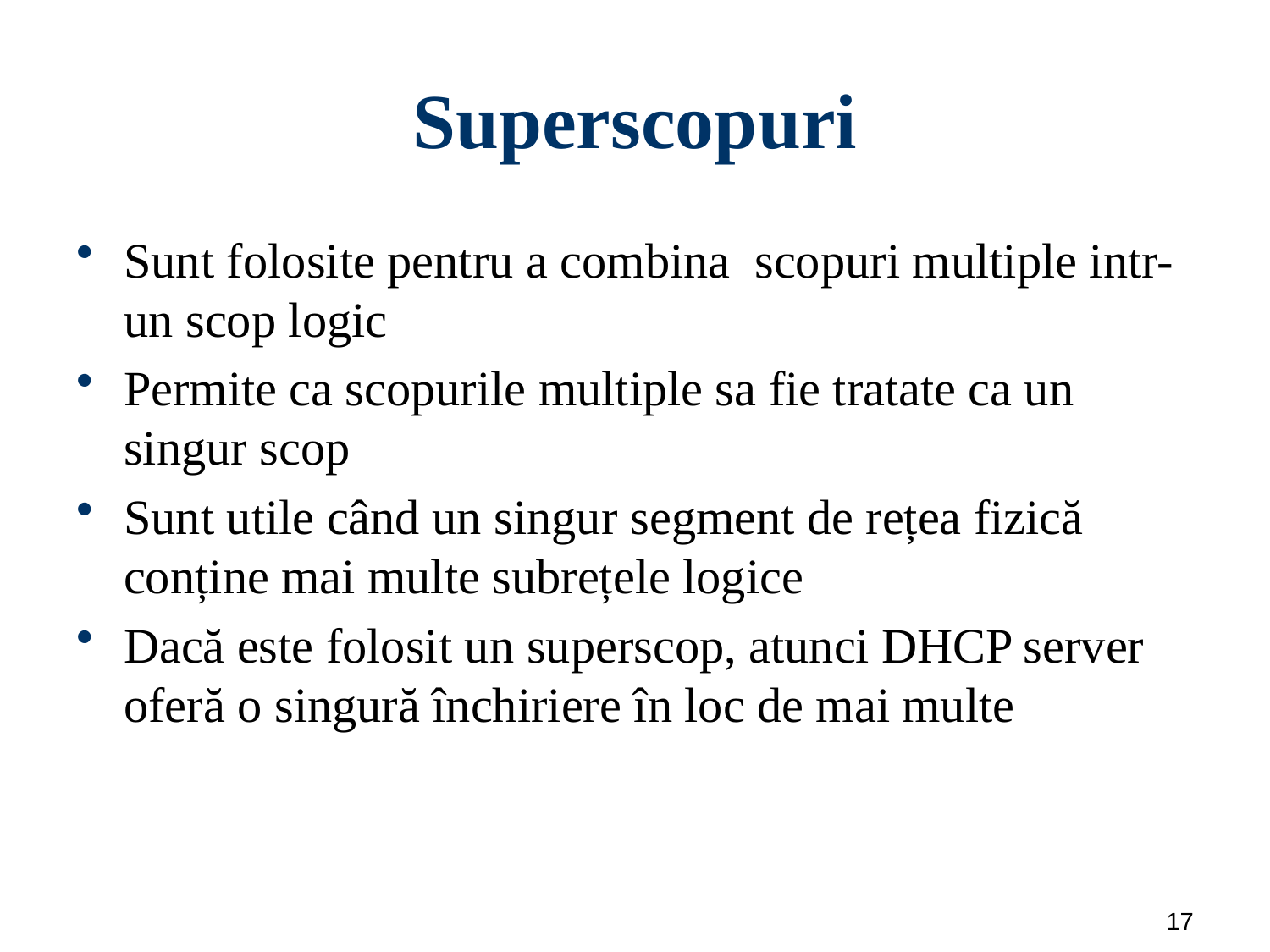

Superscopuri
Sunt folosite pentru a combina  scopuri multiple intr-un scop logic
Permite ca scopurile multiple sa fie tratate ca un singur scop
Sunt utile când un singur segment de rețea fizică  conține mai multe subrețele logice
Dacă este folosit un superscop, atunci DHCP server oferă o singură închiriere în loc de mai multe
17